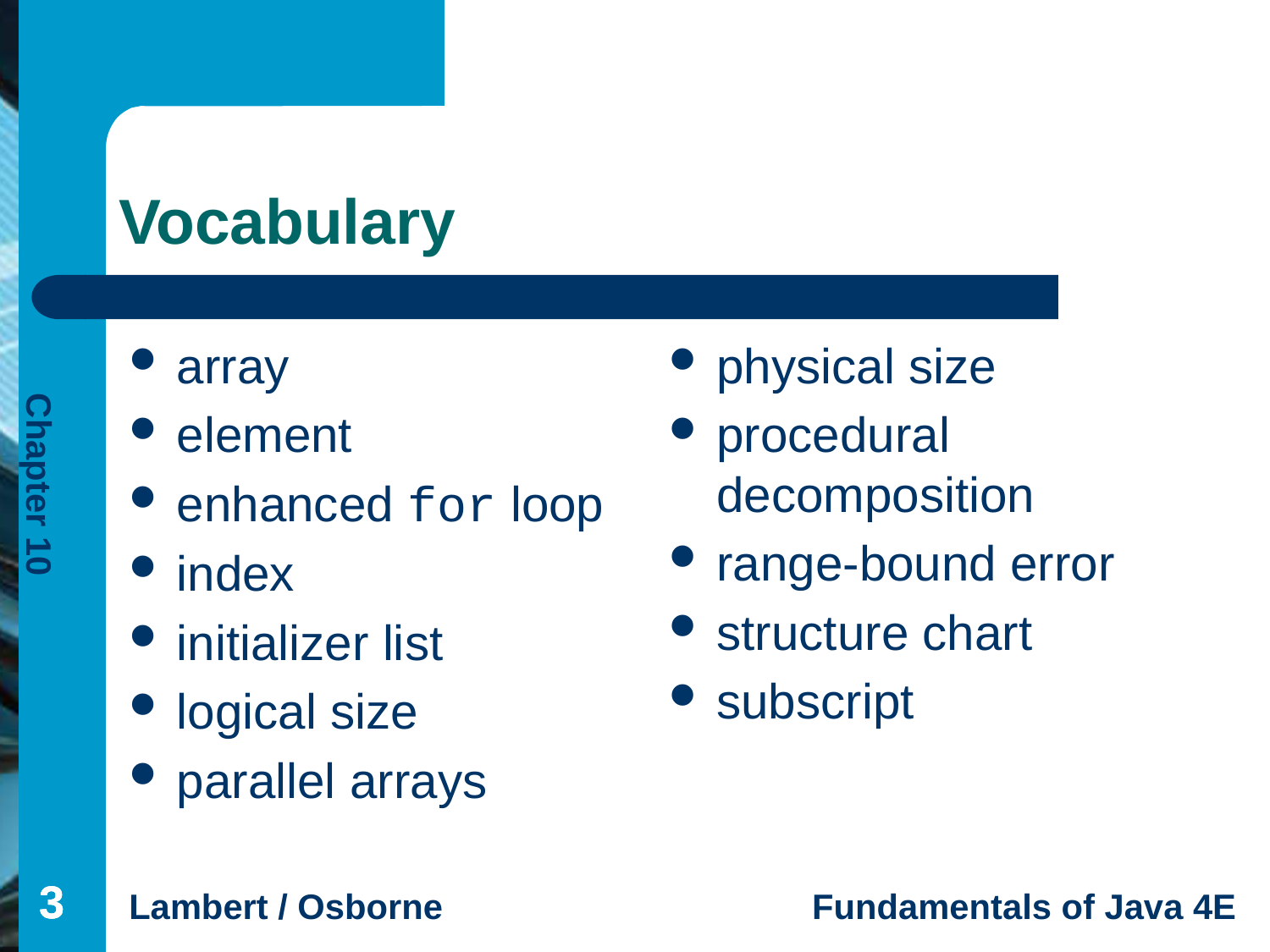

# Vocabulary
array
element
enhanced for loop
index
initializer list
logical size
parallel arrays
physical size
procedural decomposition
range-bound error
structure chart
subscript

3
3
3